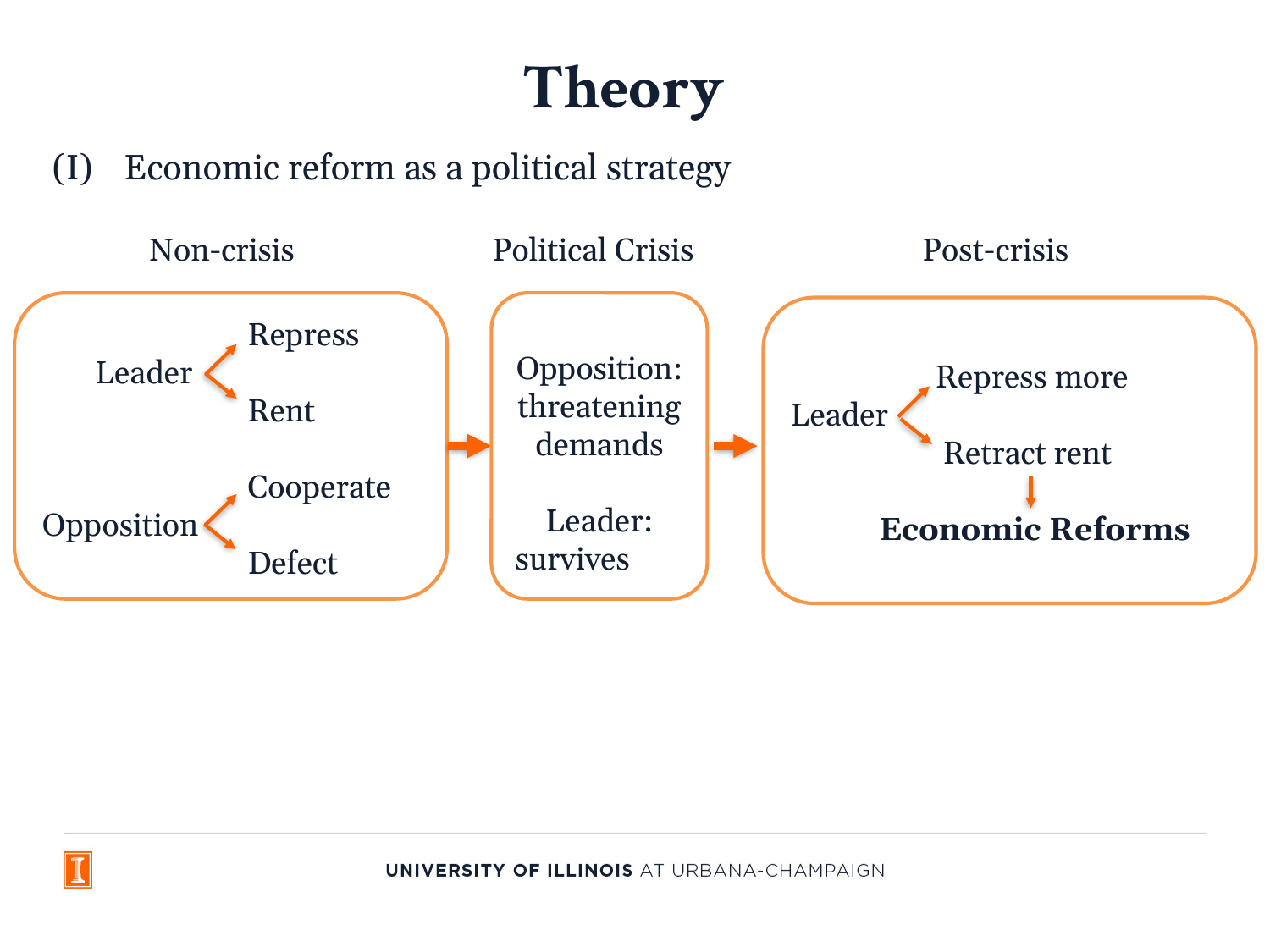

# Theory
Economic reform as a political strategy

           Non-crisis                          Political Crisis                              Post-crisis
                           Repress
       Leader
                           Rent

                           Cooperate
Opposition
                           Defect

Opposition:
threatening demands

Leader: survives

                   Repress more
Leader
                    Retract rent

           Economic Reforms